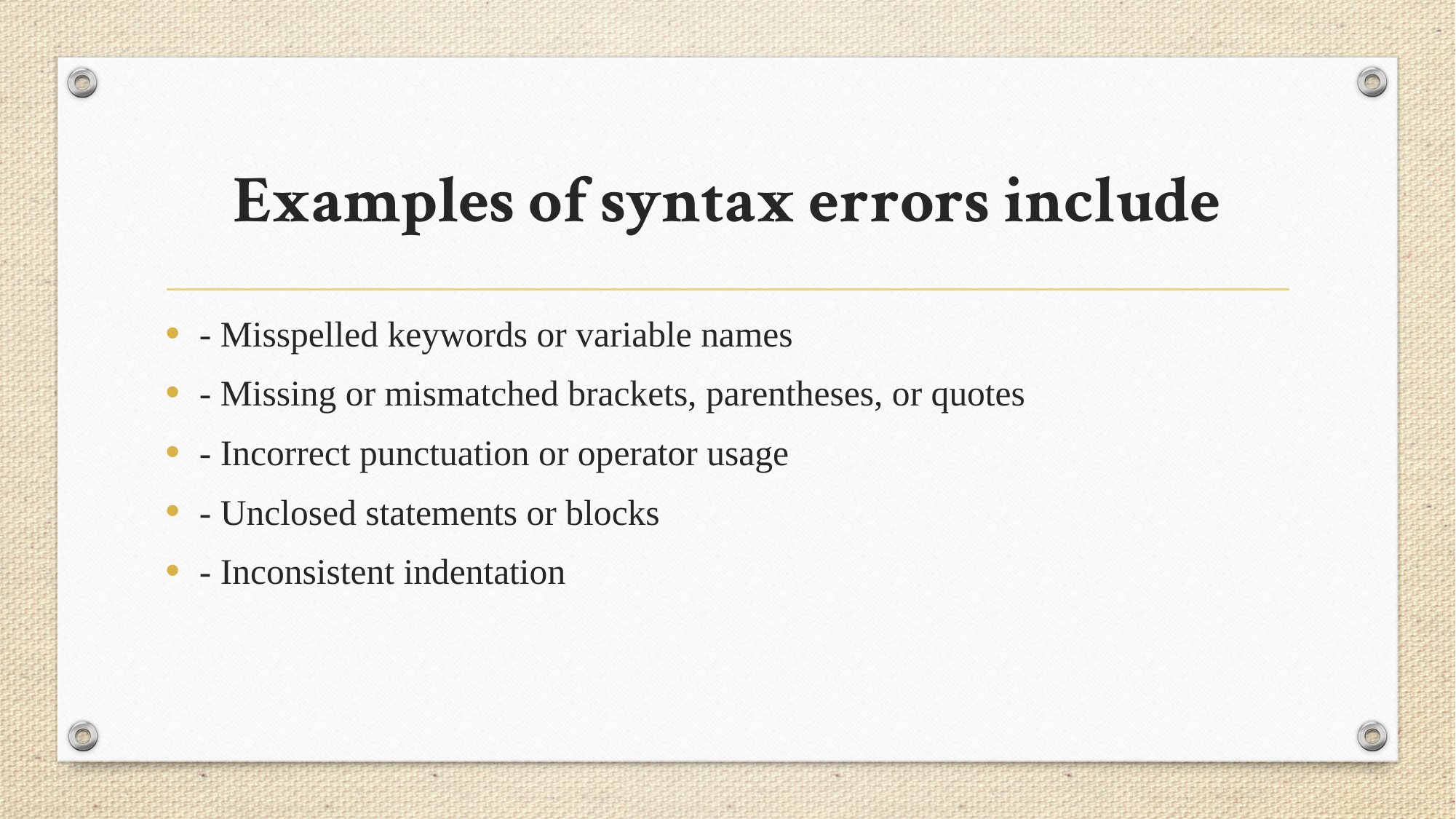

# Examples of syntax errors include
- Misspelled keywords or variable names
- Missing or mismatched brackets, parentheses, or quotes
- Incorrect punctuation or operator usage
- Unclosed statements or blocks
- Inconsistent indentation